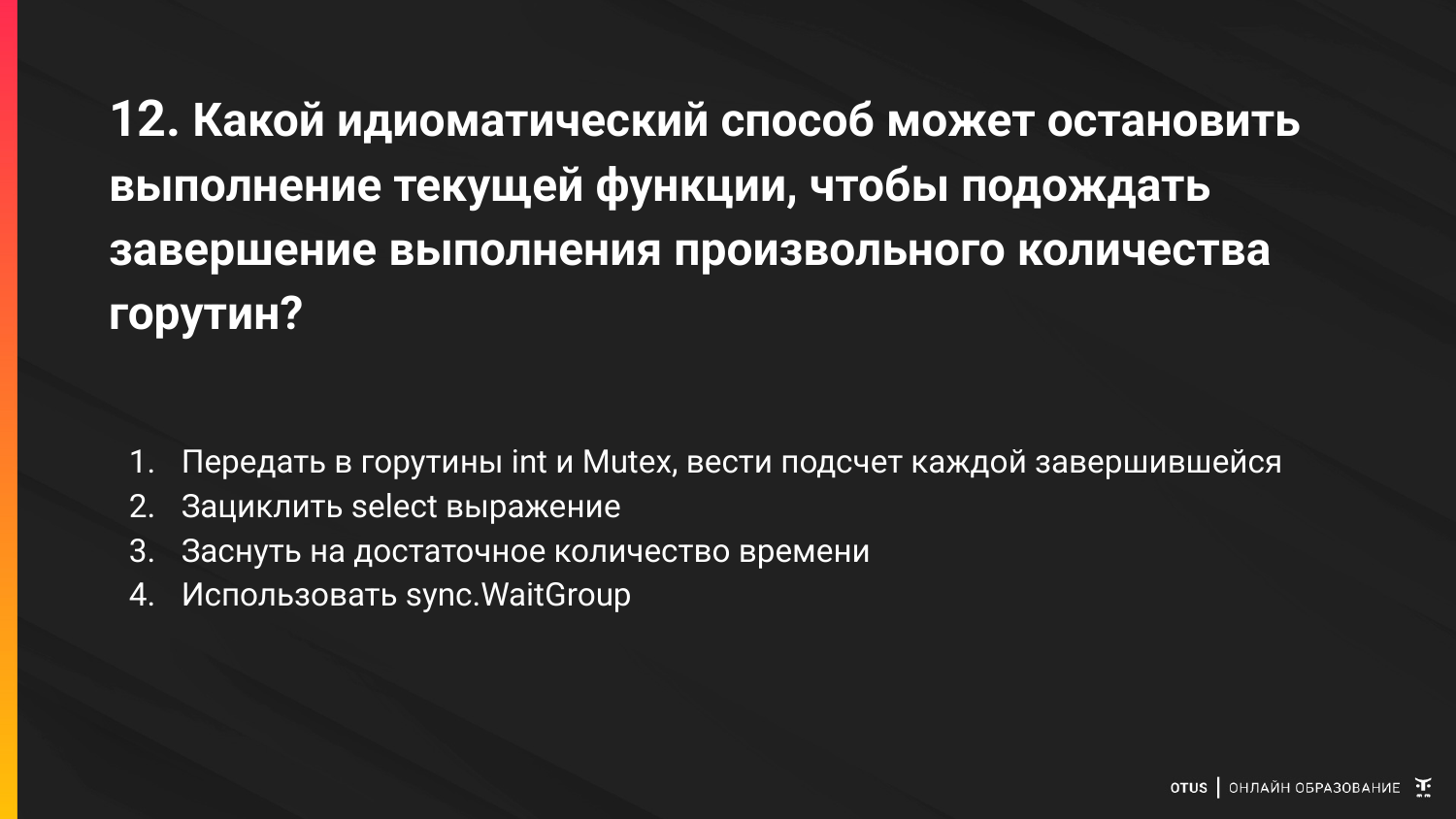

# 12. Какой идиоматический способ может остановить выполнение текущей функции, чтобы подождать завершение выполнения произвольного количества горутин?
Передать в горутины int и Mutex, вести подсчет каждой завершившейся
Зациклить select выражение
Заснуть на достаточное количество времени
Использовать sync.WaitGroup